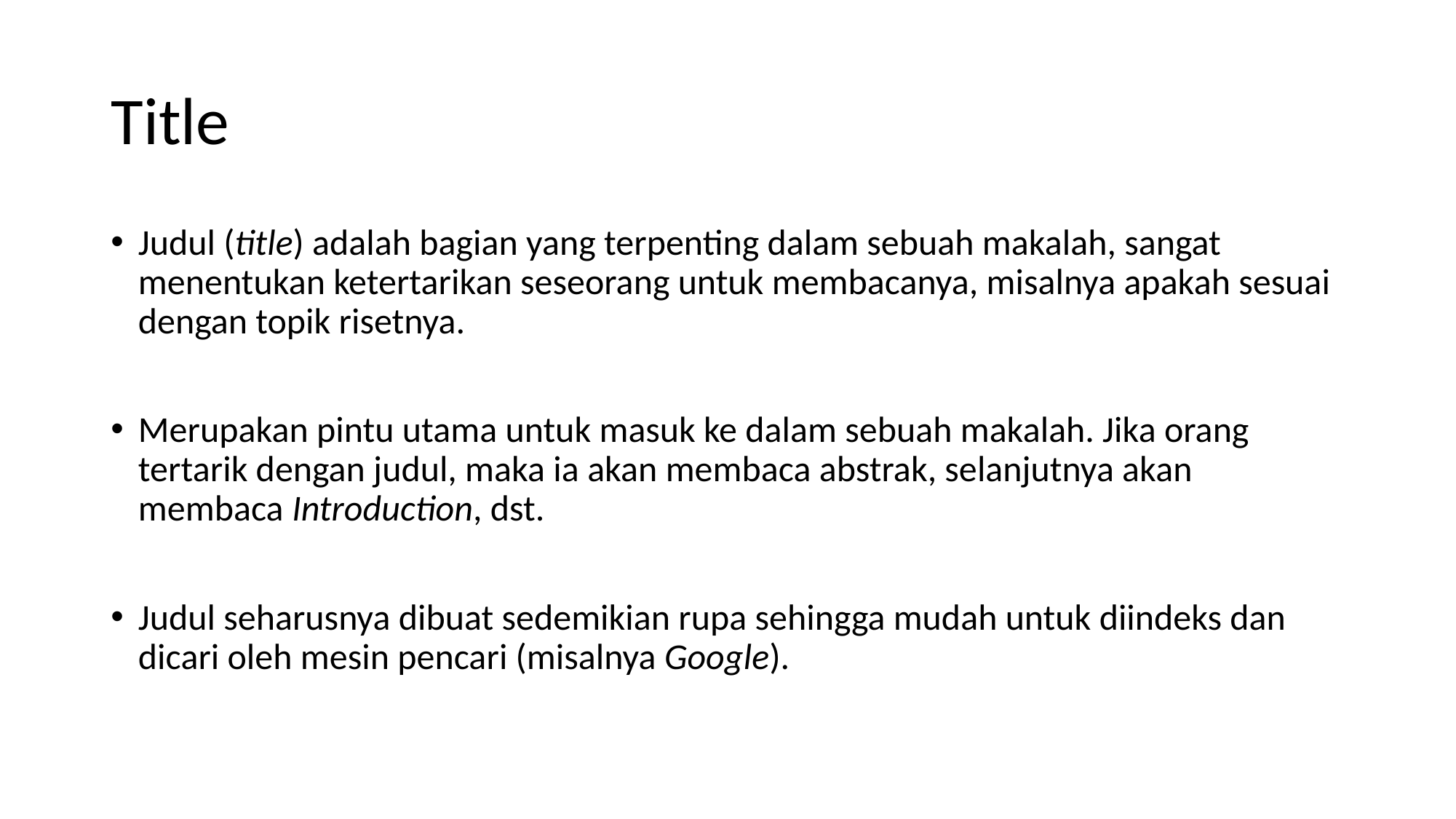

# Title
Judul (title) adalah bagian yang terpenting dalam sebuah makalah, sangat menentukan ketertarikan seseorang untuk membacanya, misalnya apakah sesuai dengan topik risetnya.

Merupakan pintu utama untuk masuk ke dalam sebuah makalah. Jika orang tertarik dengan judul, maka ia akan membaca abstrak, selanjutnya akan membaca Introduction, dst.

Judul seharusnya dibuat sedemikian rupa sehingga mudah untuk diindeks dan dicari oleh mesin pencari (misalnya Google).